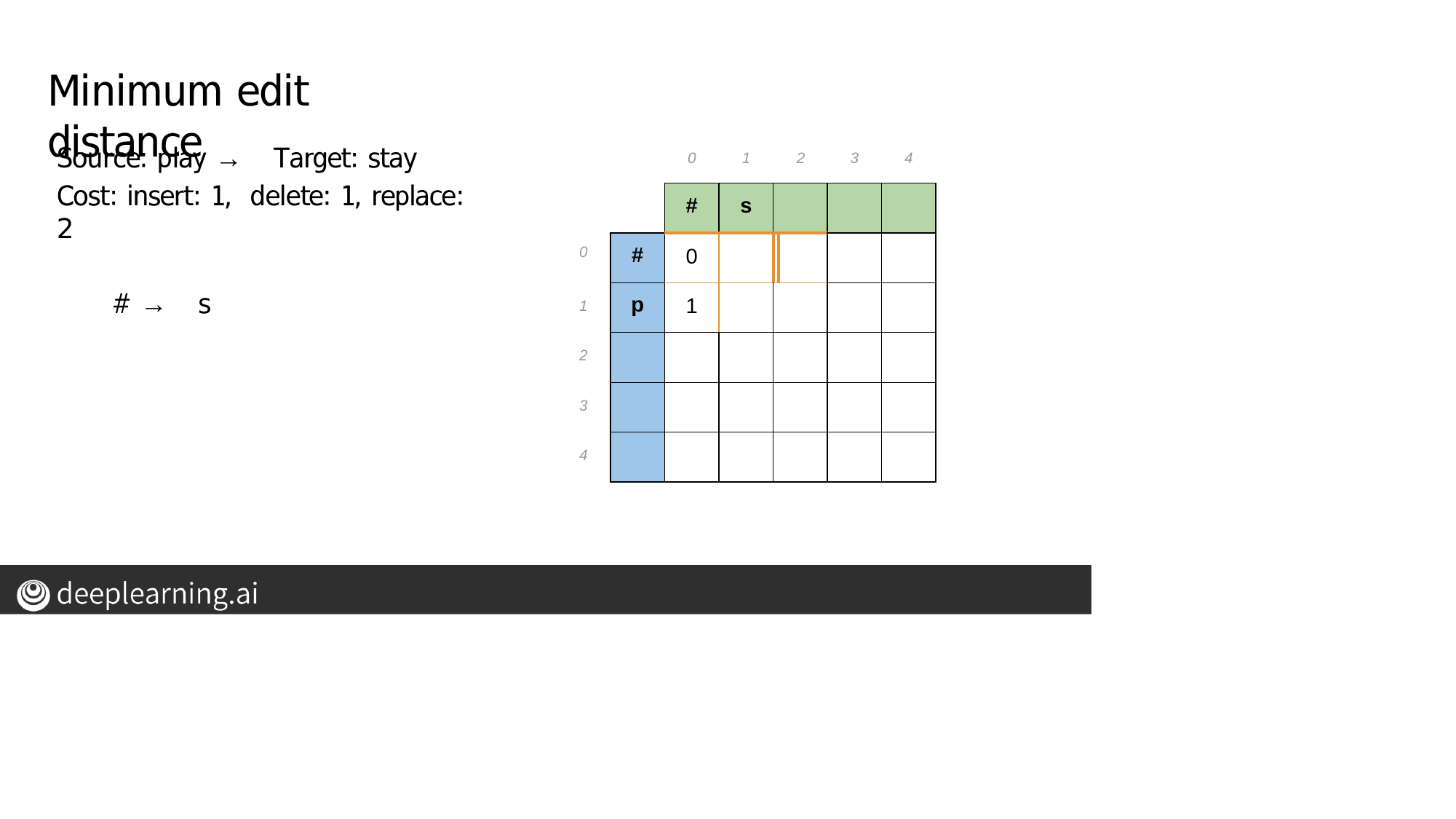

# Minimum edit distance
Source: play → Target: stay
Cost: insert: 1,  delete: 1, replace: 2

# → s
|  |  | 0 | 1 |  | 2 | 3 | 4 |
| --- | --- | --- | --- | --- | --- | --- | --- |
|  |  | # | s |  |  |  |  |
| 0 | # | 0 |  |  |  |  |  |
| 1 | p | 1 |  |  |  |  |  |
| 2 |  |  |  |  |  |  |  |
| 3 |  |  |  |  |  |  |  |
| 4 |  |  |  |  |  |  |  |